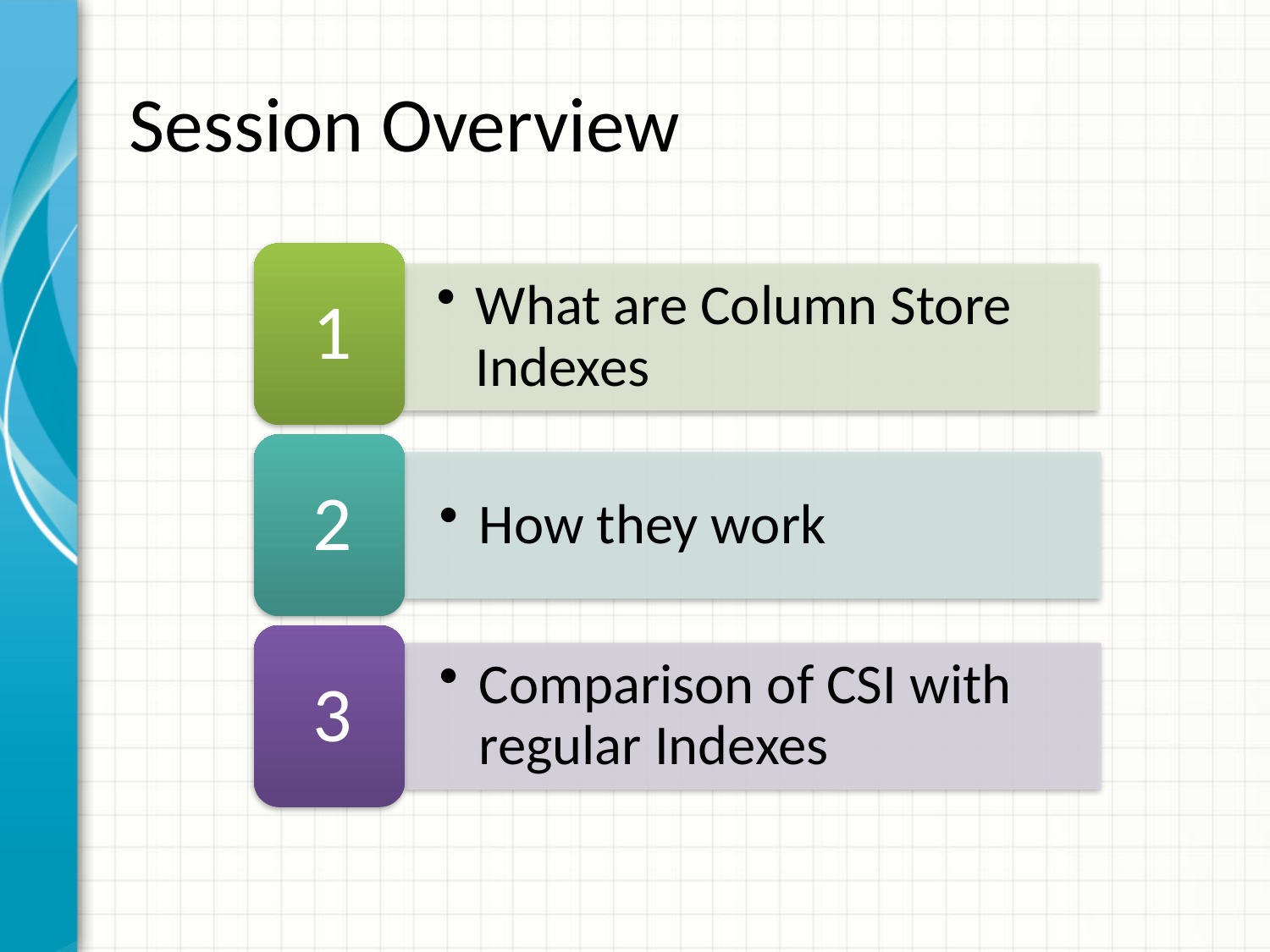

# Session Overview
What are Column Store Indexes
1
How they work
2
Comparison of CSI with regular Indexes
3